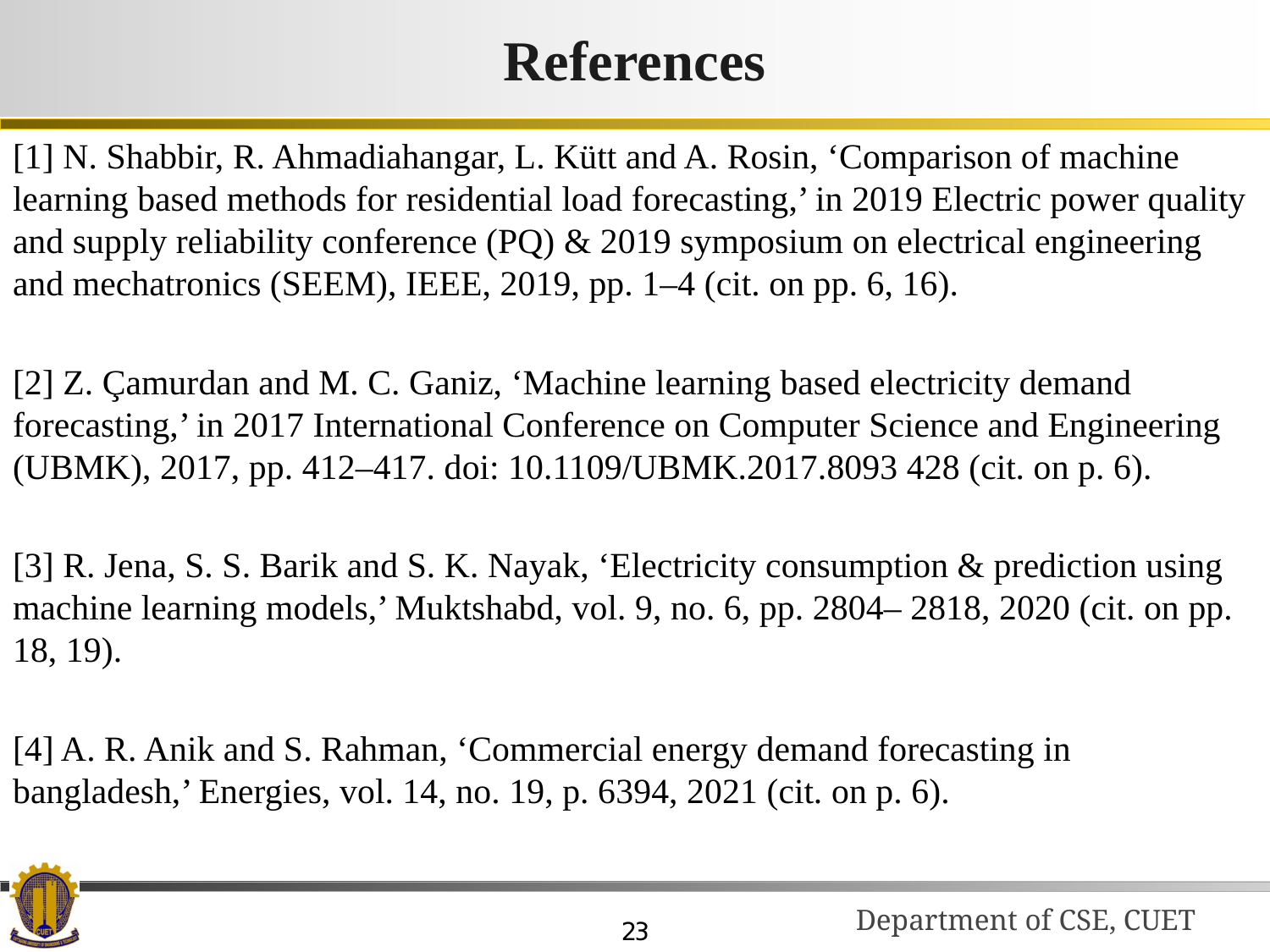

# References
[1] N. Shabbir, R. Ahmadiahangar, L. Kütt and A. Rosin, ‘Comparison of machine learning based methods for residential load forecasting,’ in 2019 Electric power quality and supply reliability conference (PQ) & 2019 symposium on electrical engineering and mechatronics (SEEM), IEEE, 2019, pp. 1–4 (cit. on pp. 6, 16).

[2] Z. Çamurdan and M. C. Ganiz, ‘Machine learning based electricity demand forecasting,’ in 2017 International Conference on Computer Science and Engineering (UBMK), 2017, pp. 412–417. doi: 10.1109/UBMK.2017.8093 428 (cit. on p. 6).

[3] R. Jena, S. S. Barik and S. K. Nayak, ‘Electricity consumption & prediction using machine learning models,’ Muktshabd, vol. 9, no. 6, pp. 2804– 2818, 2020 (cit. on pp. 18, 19).

[4] A. R. Anik and S. Rahman, ‘Commercial energy demand forecasting in bangladesh,’ Energies, vol. 14, no. 19, p. 6394, 2021 (cit. on p. 6).